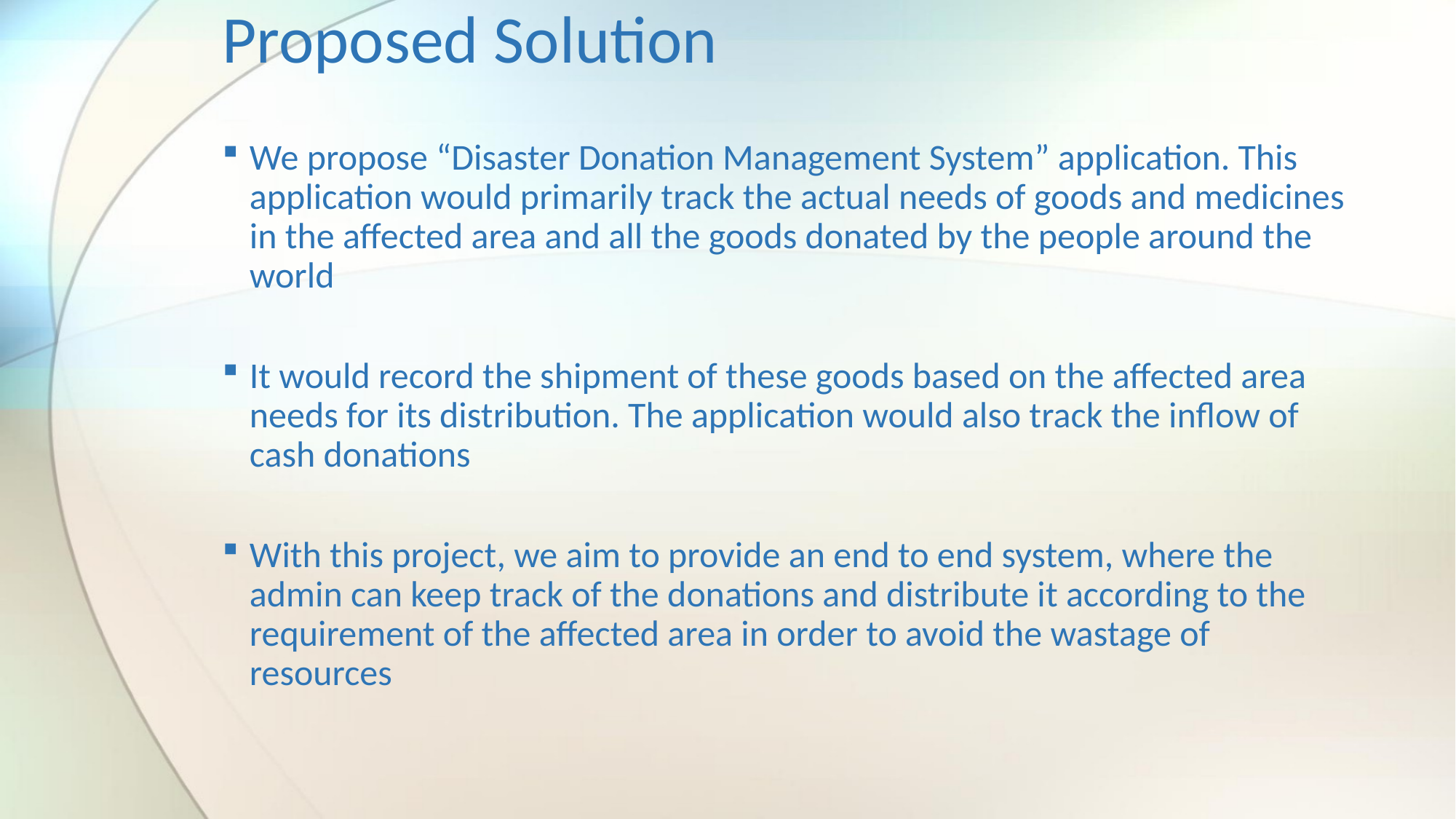

Proposed Solution

We propose “Disaster Donation Management System” application. This application would primarily track the actual needs of goods and medicines in the affected area and all the goods donated by the people around the world

It would record the shipment of these goods based on the affected area needs for its distribution. The application would also track the inflow of cash donations

With this project, we aim to provide an end to end system, where the admin can keep track of the donations and distribute it according to the requirement of the affected area in order to avoid the wastage of resources